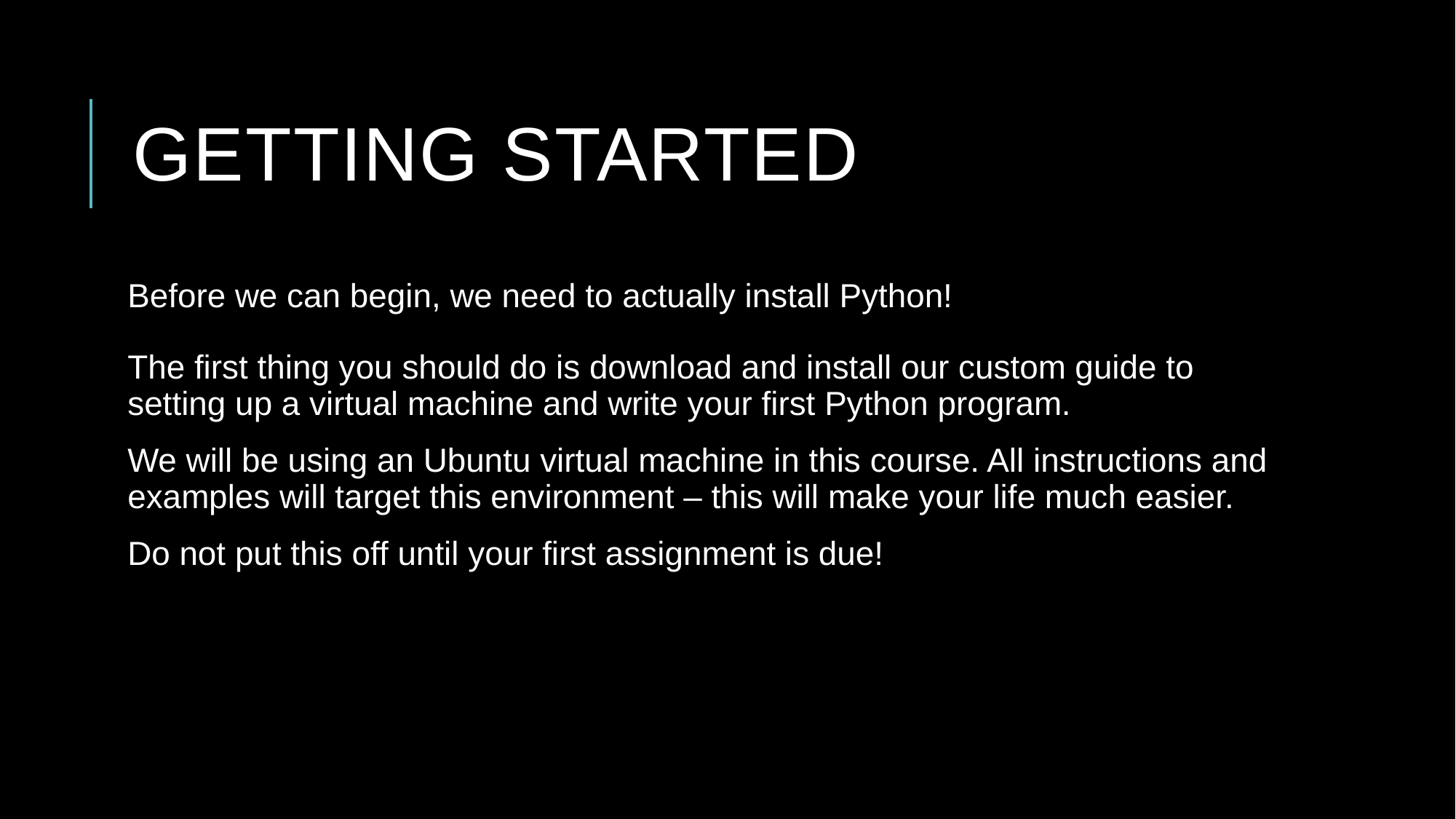

# Getting Started
Before we can begin, we need to actually install Python!
The first thing you should do is download and install our custom guide to setting up a virtual machine and write your first Python program.
We will be using an Ubuntu virtual machine in this course. All instructions and examples will target this environment – this will make your life much easier.
Do not put this off until your first assignment is due!